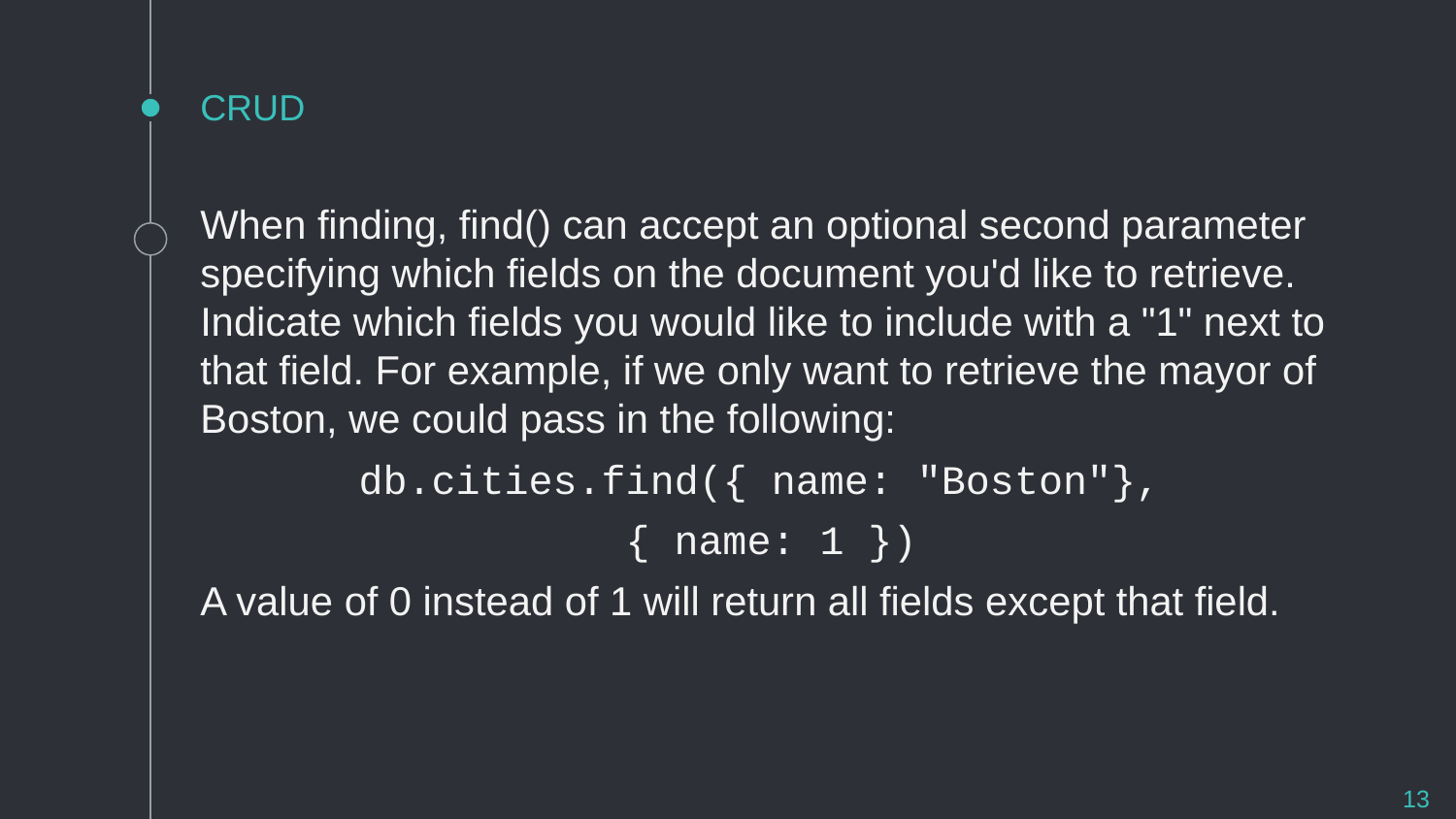

# CRUD
When finding, find() can accept an optional second parameter specifying which fields on the document you'd like to retrieve. Indicate which fields you would like to include with a "1" next to that field. For example, if we only want to retrieve the mayor of Boston, we could pass in the following:
db.cities.find({ name: "Boston"},
{ name: 1 })
A value of 0 instead of 1 will return all fields except that field.
13